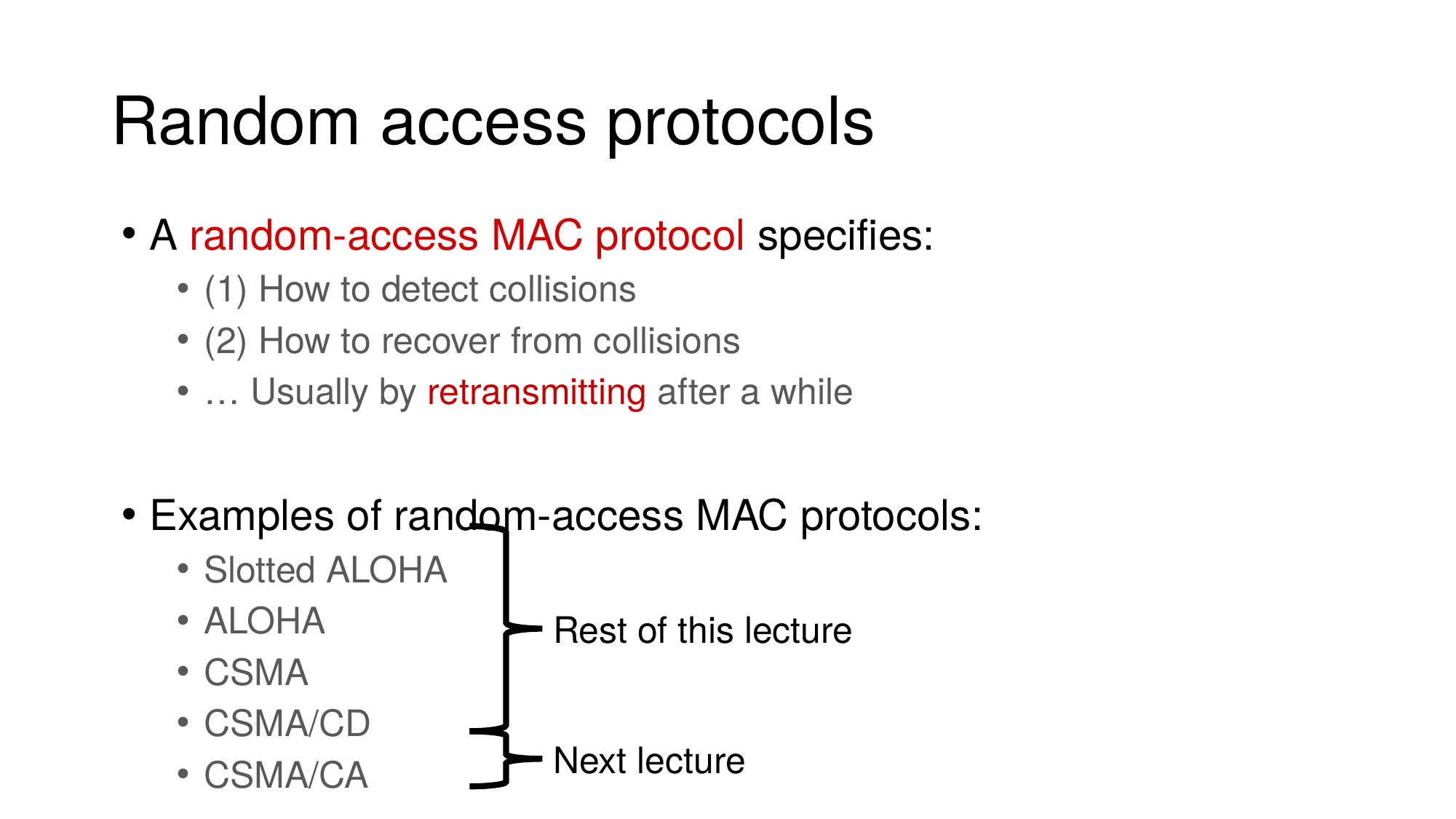

# Random access protocols
A random-access MAC protocol specifies:
(1) How to detect collisions
(2) How to recover from collisions
… Usually by retransmitting after a while

Examples of random-access MAC protocols:
Slotted ALOHA
ALOHA
CSMA
CSMA/CD
CSMA/CA

Rest of this lecture

Next lecture